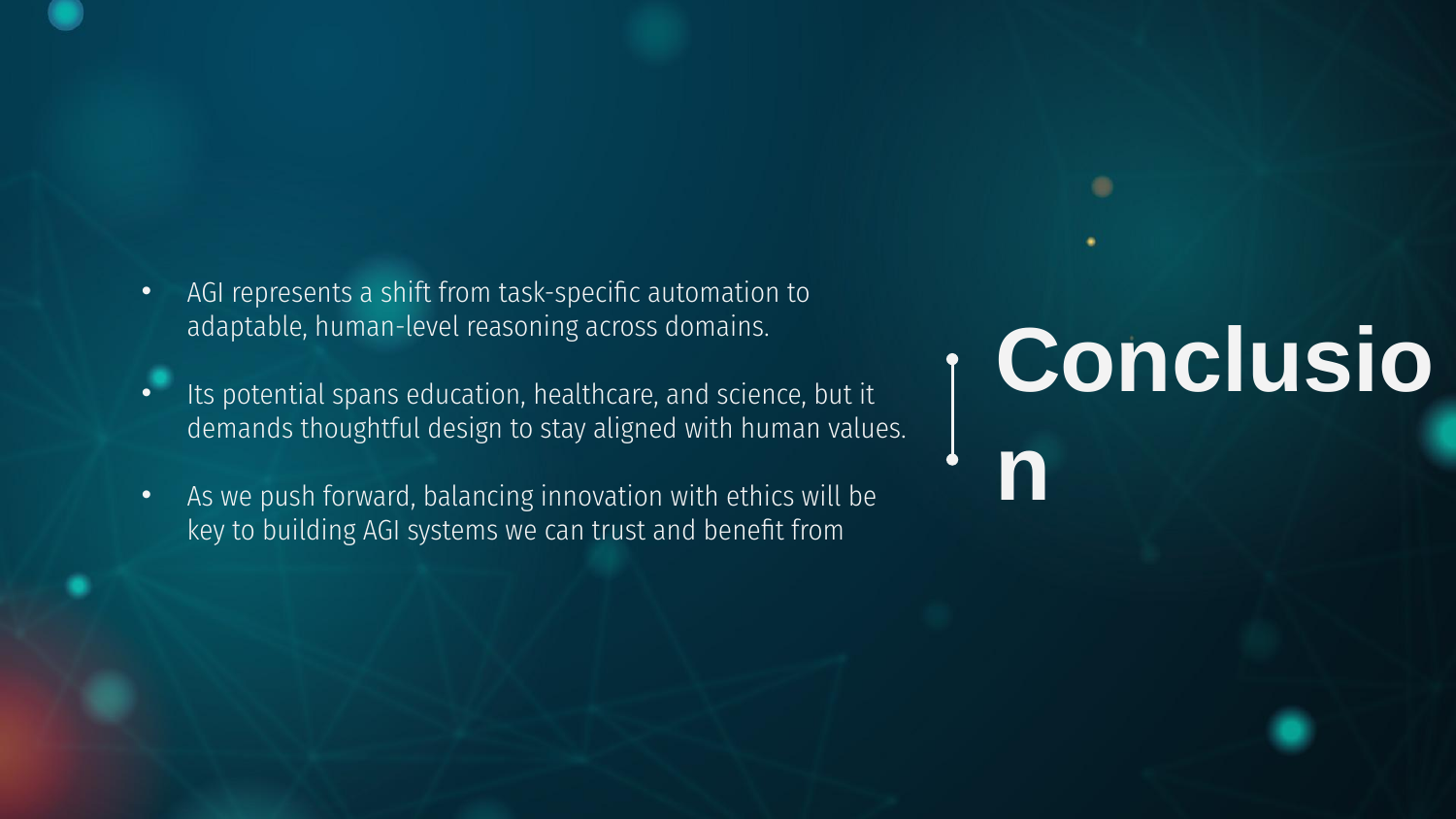

AGI represents a shift from task-specific automation to adaptable, human-level reasoning across domains.

Its potential spans education, healthcare, and science, but it demands thoughtful design to stay aligned with human values.

As we push forward, balancing innovation with ethics will be key to building AGI systems we can trust and benefit from
# Conclusion